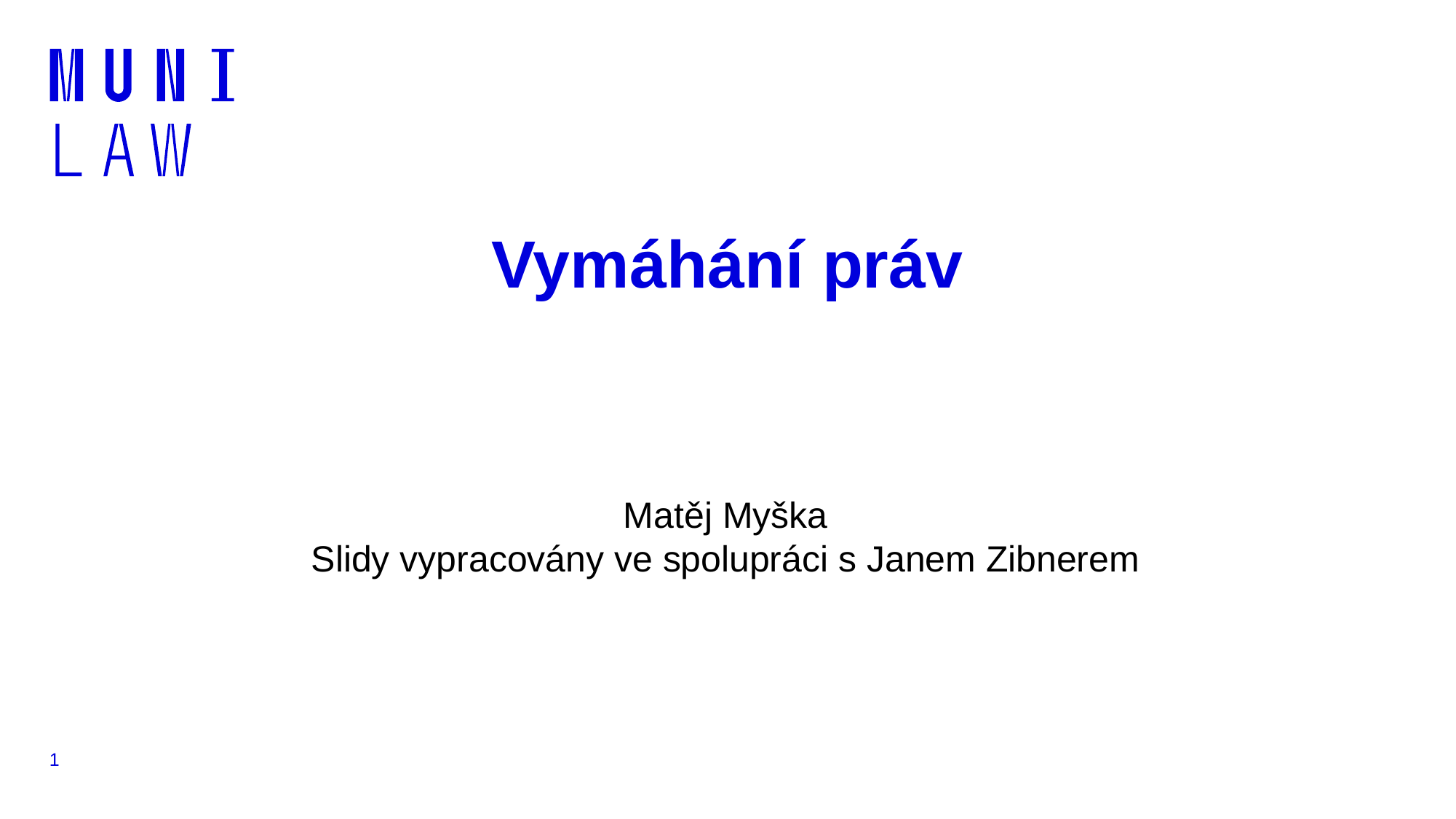

# Vymáhání práv

Matěj Myška
Slidy vypracovány ve spolupráci s Janem Zibnerem
1